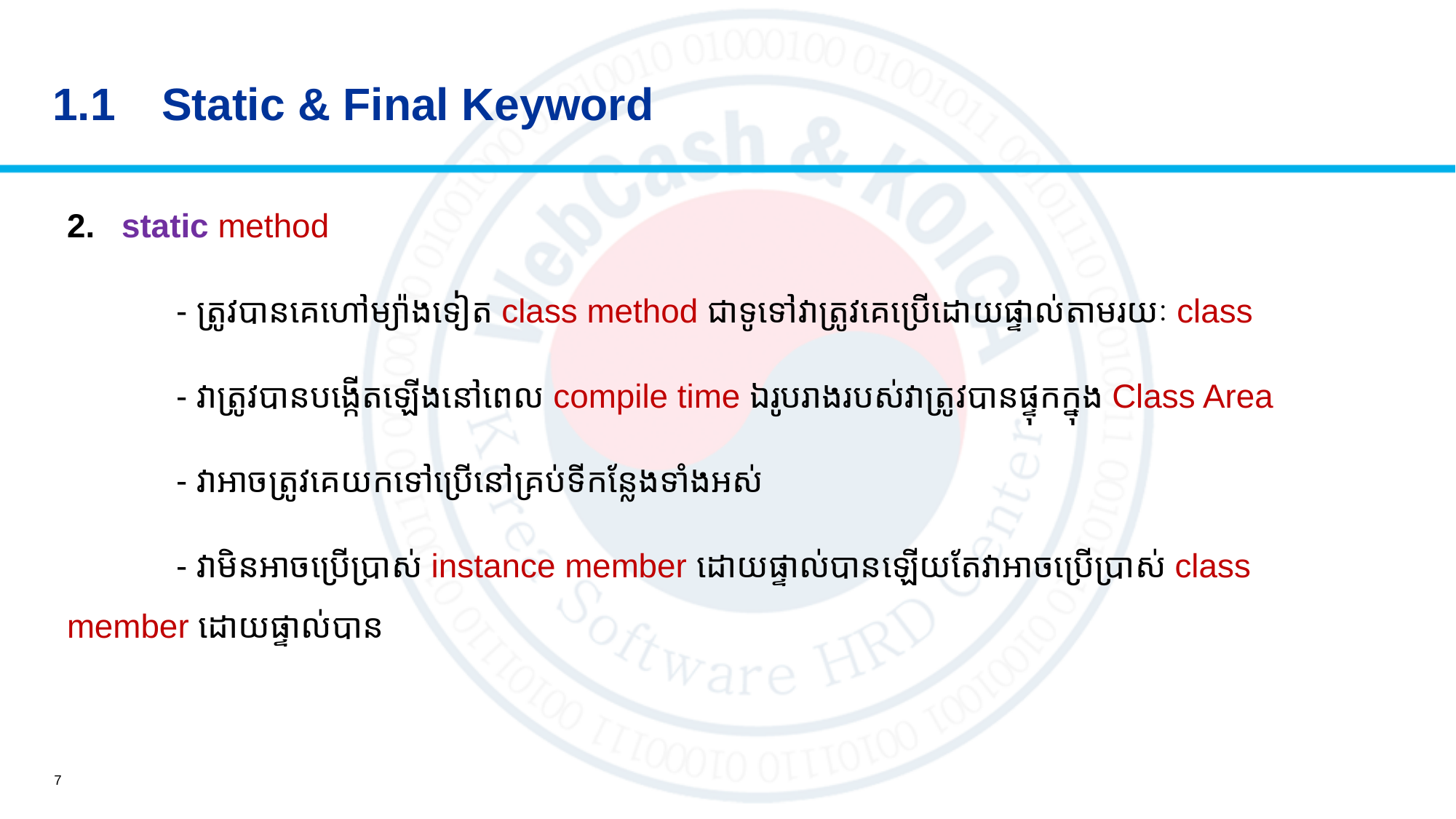

1.1	Static & Final Keyword
static method
	- ត្រូវបានគេហៅម្យ៉ាងទៀត class method ជាទូទៅវាត្រូវគេប្រើដោយផ្ទាល់តាមរយៈ class
	- វាត្រូវបានបង្កើតឡើងនៅពេល compile time ​​​​​​ឯរូបរាងរបស់វាត្រូវបានផ្ទុកក្នុង Class Area
	- វាអាចត្រូវគេយកទៅប្រើនៅគ្រប់ទីកន្លែងទាំងអស់
	- វាមិនអាចប្រើប្រាស់ instance member ដោយផ្ទាល់បានឡើយតែវាអាចប្រើប្រាស់ class 	  member ដោយផ្ទាល់បាន

7